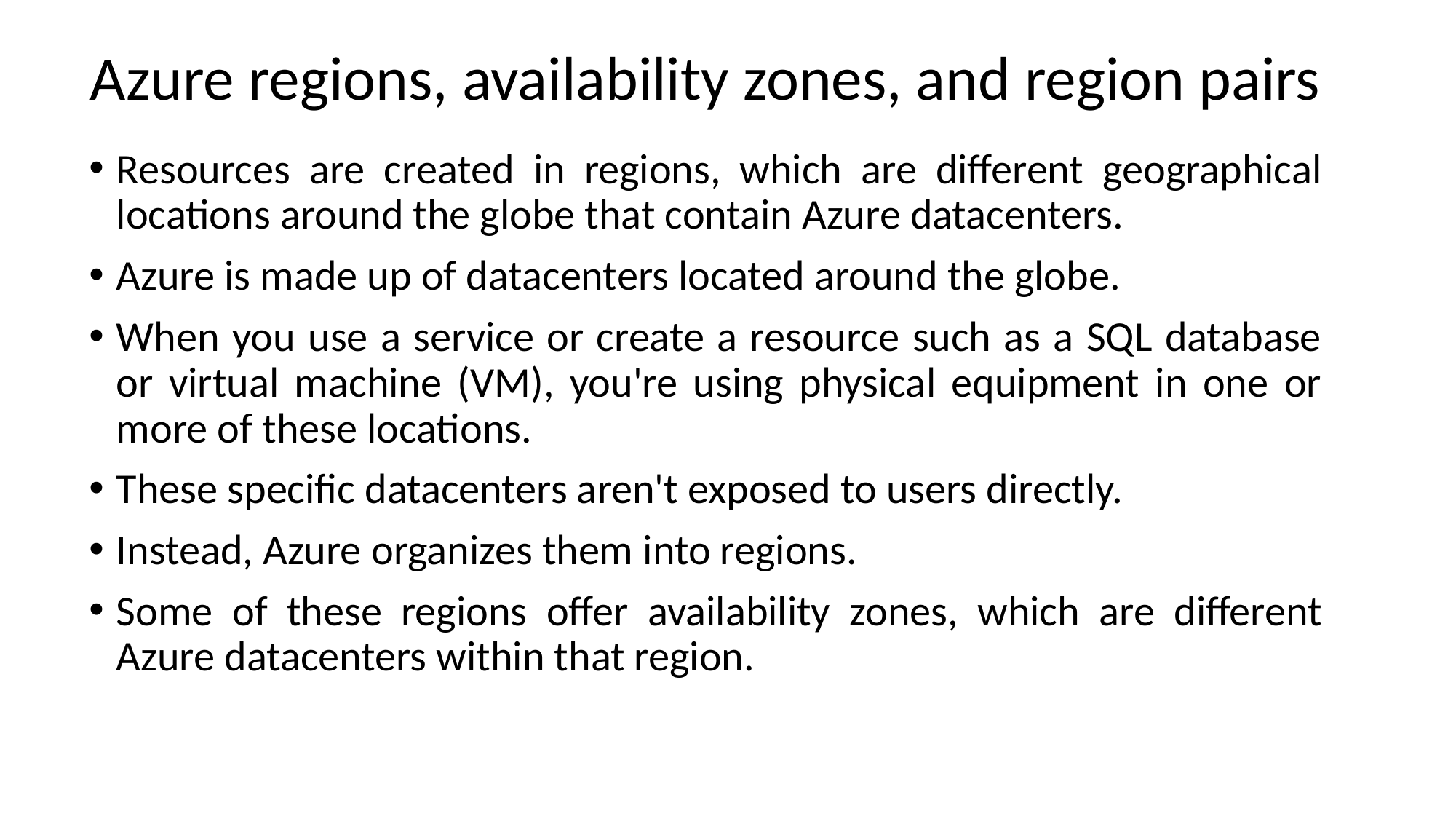

# Azure regions, availability zones, and region pairs
Resources are created in regions, which are different geographical locations around the globe that contain Azure datacenters.
Azure is made up of datacenters located around the globe.
When you use a service or create a resource such as a SQL database or virtual machine (VM), you're using physical equipment in one or more of these locations.
These specific datacenters aren't exposed to users directly.
Instead, Azure organizes them into regions.
Some of these regions offer availability zones, which are different Azure datacenters within that region.